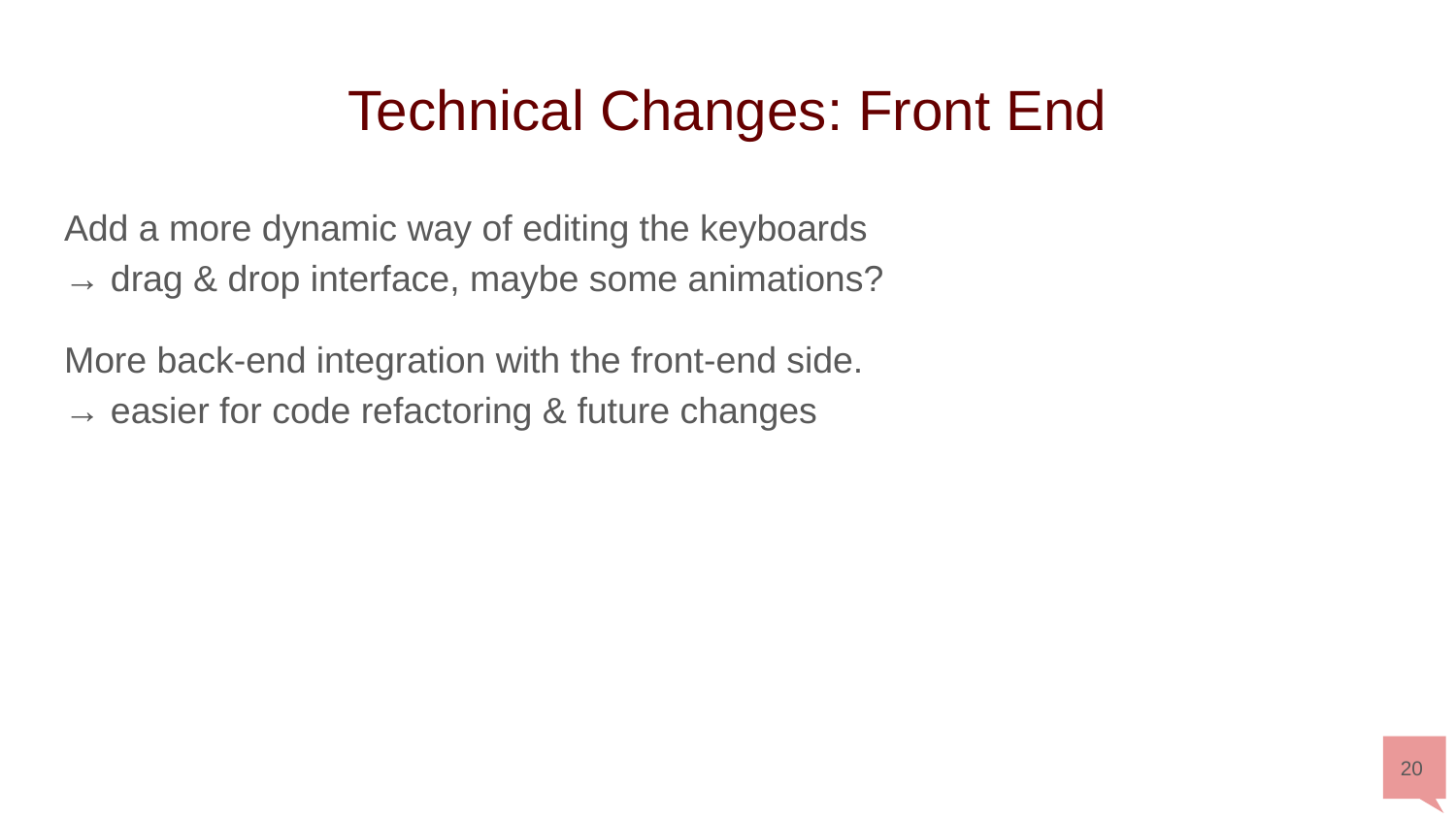

# Technical Changes: Front End
Add a more dynamic way of editing the keyboards
→ drag & drop interface, maybe some animations?
More back-end integration with the front-end side.
→ easier for code refactoring & future changes
20